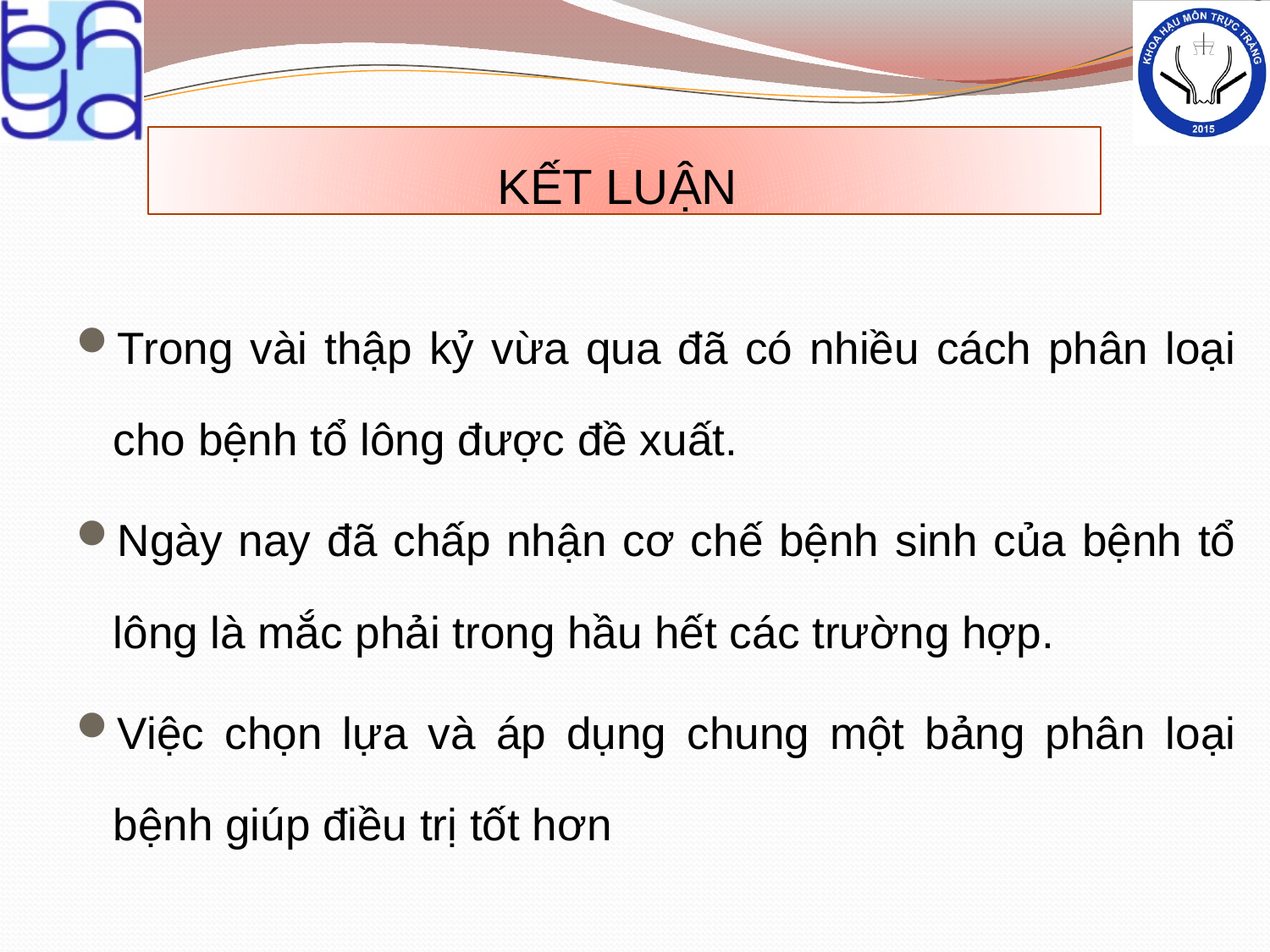

# KẾT LUẬN
Trong vài thập kỷ vừa qua đã có nhiều cách phân loại cho bệnh tổ lông được đề xuất.
Ngày nay đã chấp nhận cơ chế bệnh sinh của bệnh tổ lông là mắc phải trong hầu hết các trường hợp.
Việc chọn lựa và áp dụng chung một bảng phân loại bệnh giúp điều trị tốt hơn